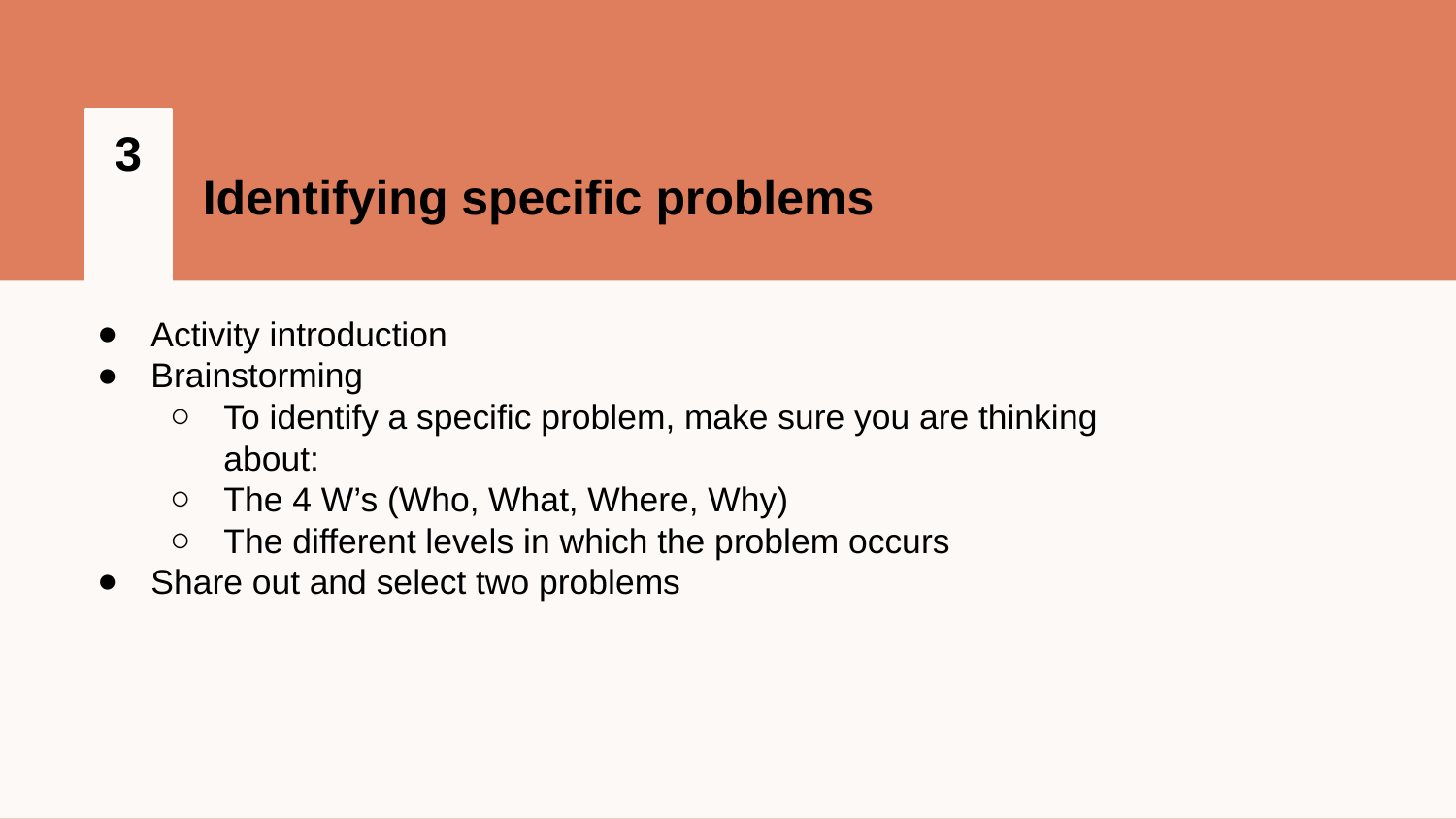

3
Identifying specific problems
Activity introduction
Brainstorming
To identify a specific problem, make sure you are thinking about:
The 4 W’s (Who, What, Where, Why)
The different levels in which the problem occurs
Share out and select two problems